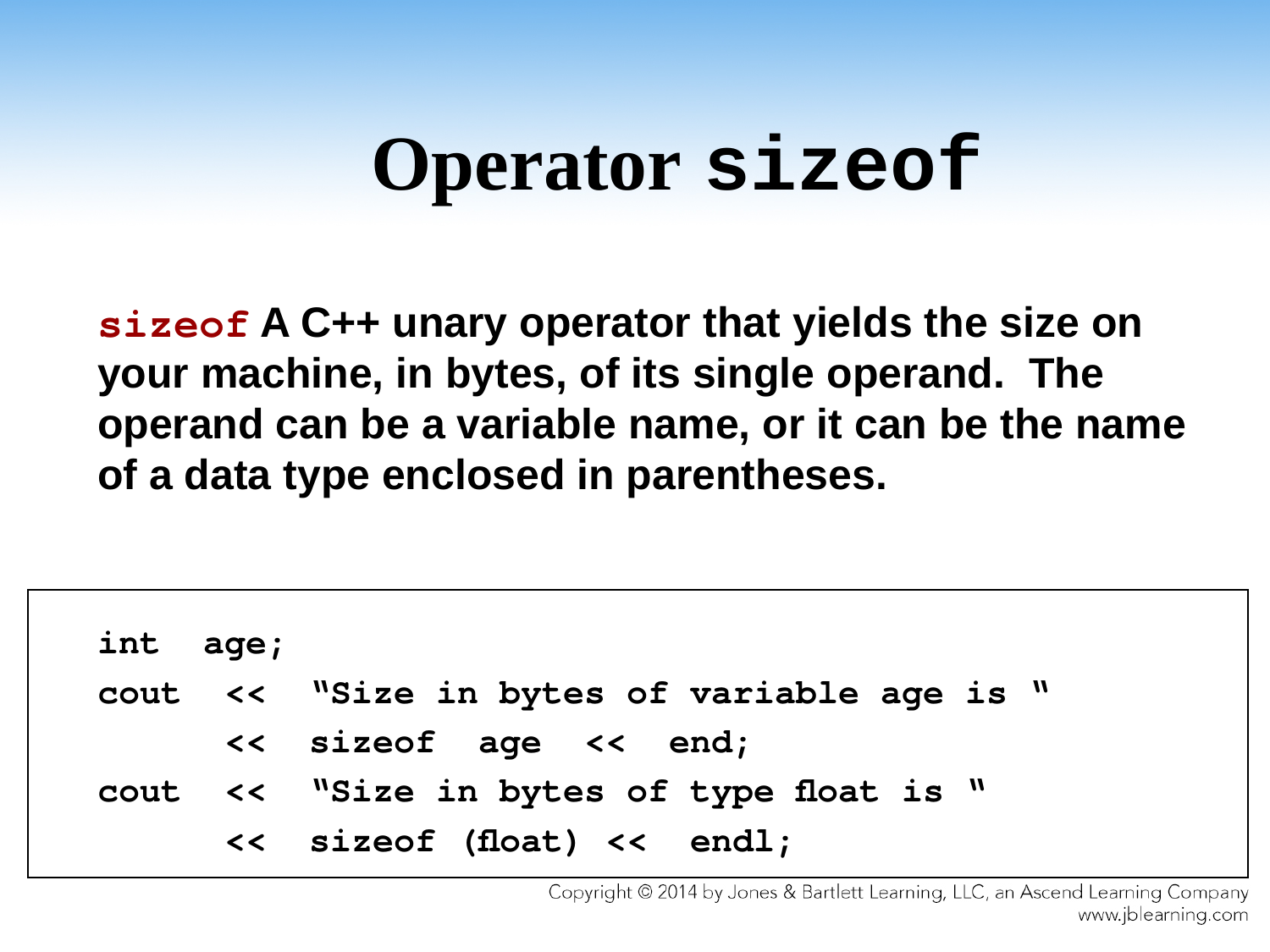

# Operator sizeof

sizeof A C++ unary operator that yields the size on your machine, in bytes, of its single operand.  The operand can be a variable name, or it can be the name of a data type enclosed in parentheses.

int  age;
cout  <<  “Size in bytes of variable age is “
      <<  sizeof  age  <<  end;
cout  <<  “Size in bytes of type float is “
      <<  sizeof (float) <<  endl;